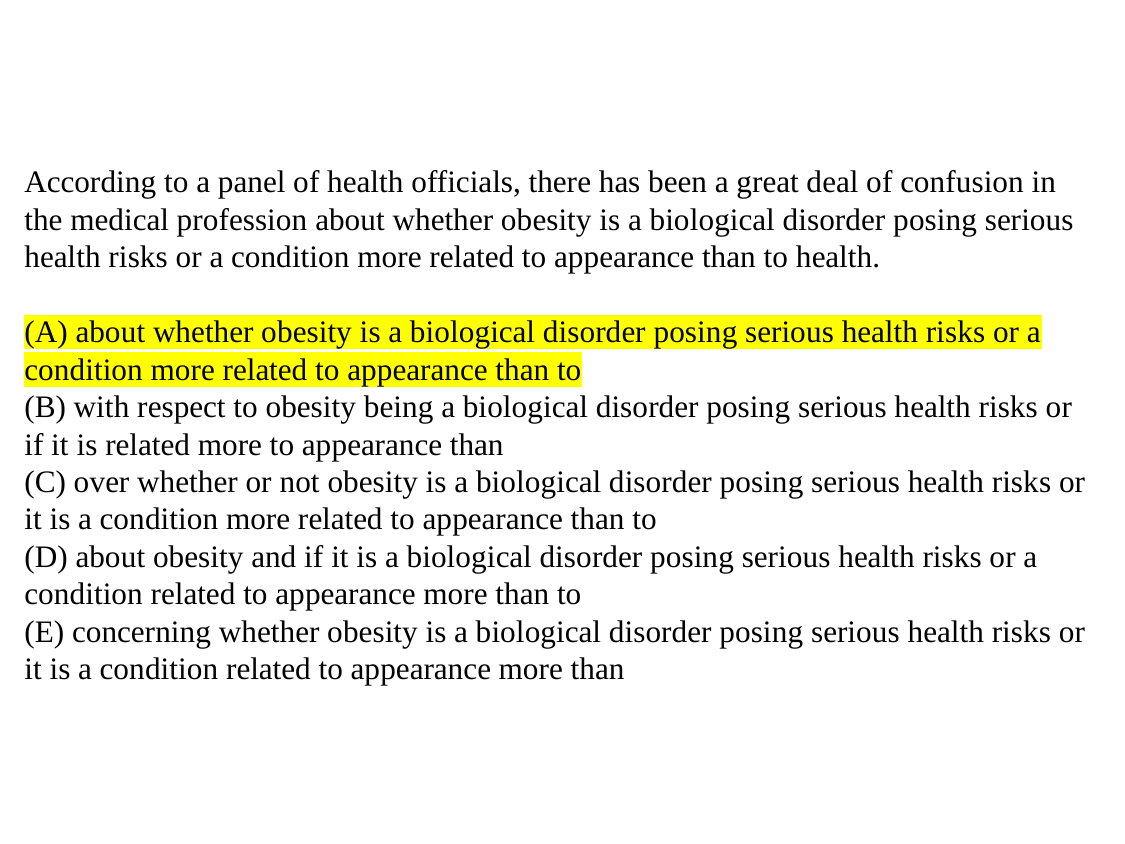

According to a panel of health officials, there has been a great deal of confusion in the medical profession about whether obesity is a biological disorder posing serious health risks or a condition more related to appearance than to health.

(A) about whether obesity is a biological disorder posing serious health risks or a condition more related to appearance than to
(B) with respect to obesity being a biological disorder posing serious health risks or if it is related more to appearance than
(C) over whether or not obesity is a biological disorder posing serious health risks or it is a condition more related to appearance than to
(D) about obesity and if it is a biological disorder posing serious health risks or a condition related to appearance more than to
(E) concerning whether obesity is a biological disorder posing serious health risks or it is a condition related to appearance more than